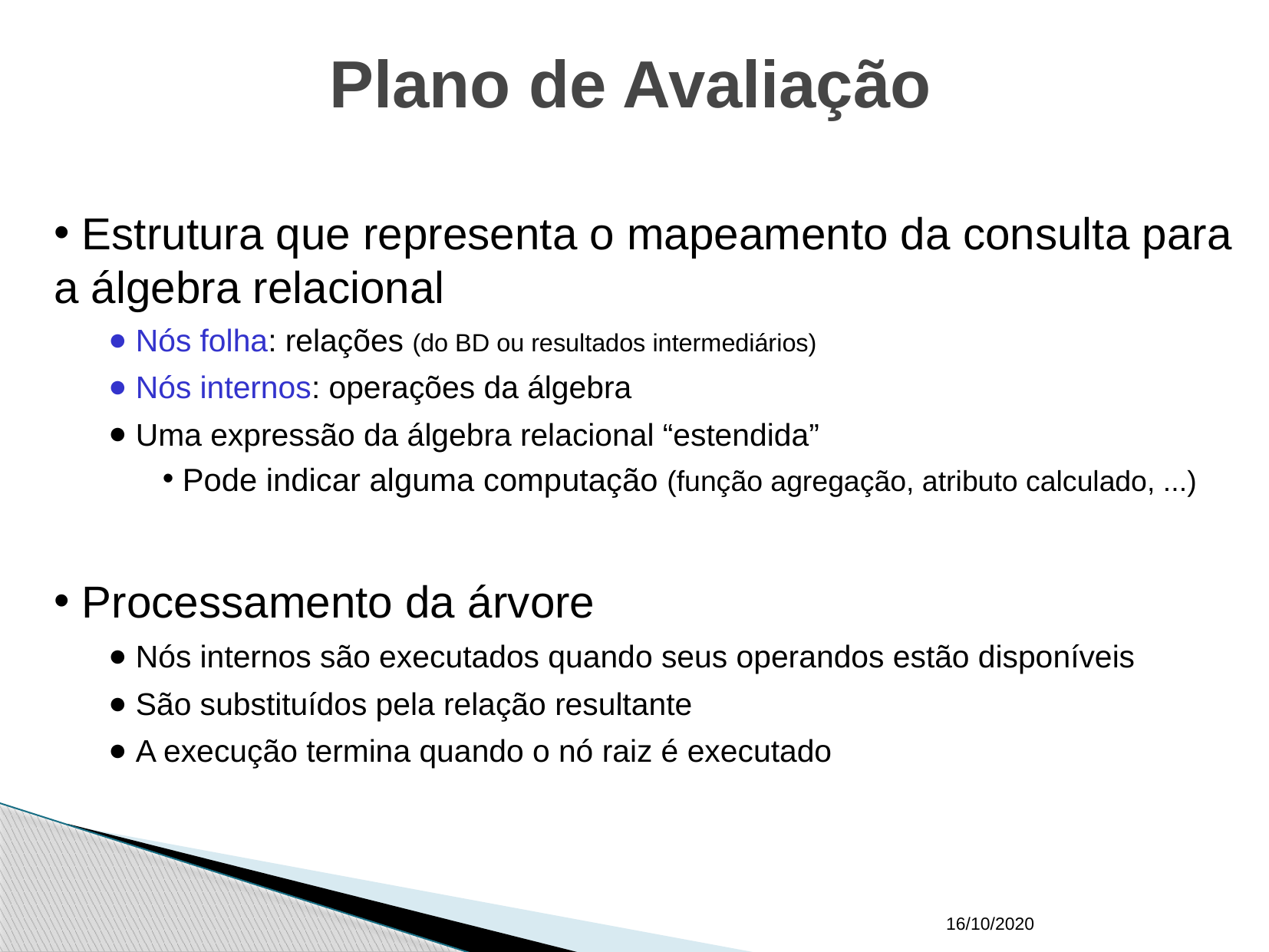

Plano de Avaliação
 Estrutura que representa o mapeamento da consulta para a álgebra relacional
 Nós folha: relações (do BD ou resultados intermediários)
 Nós internos: operações da álgebra
 Uma expressão da álgebra relacional “estendida”
 Pode indicar alguma computação (função agregação, atributo calculado, ...)

 Processamento da árvore
 Nós internos são executados quando seus operandos estão disponíveis
 São substituídos pela relação resultante
 A execução termina quando o nó raiz é executado
16/10/2020